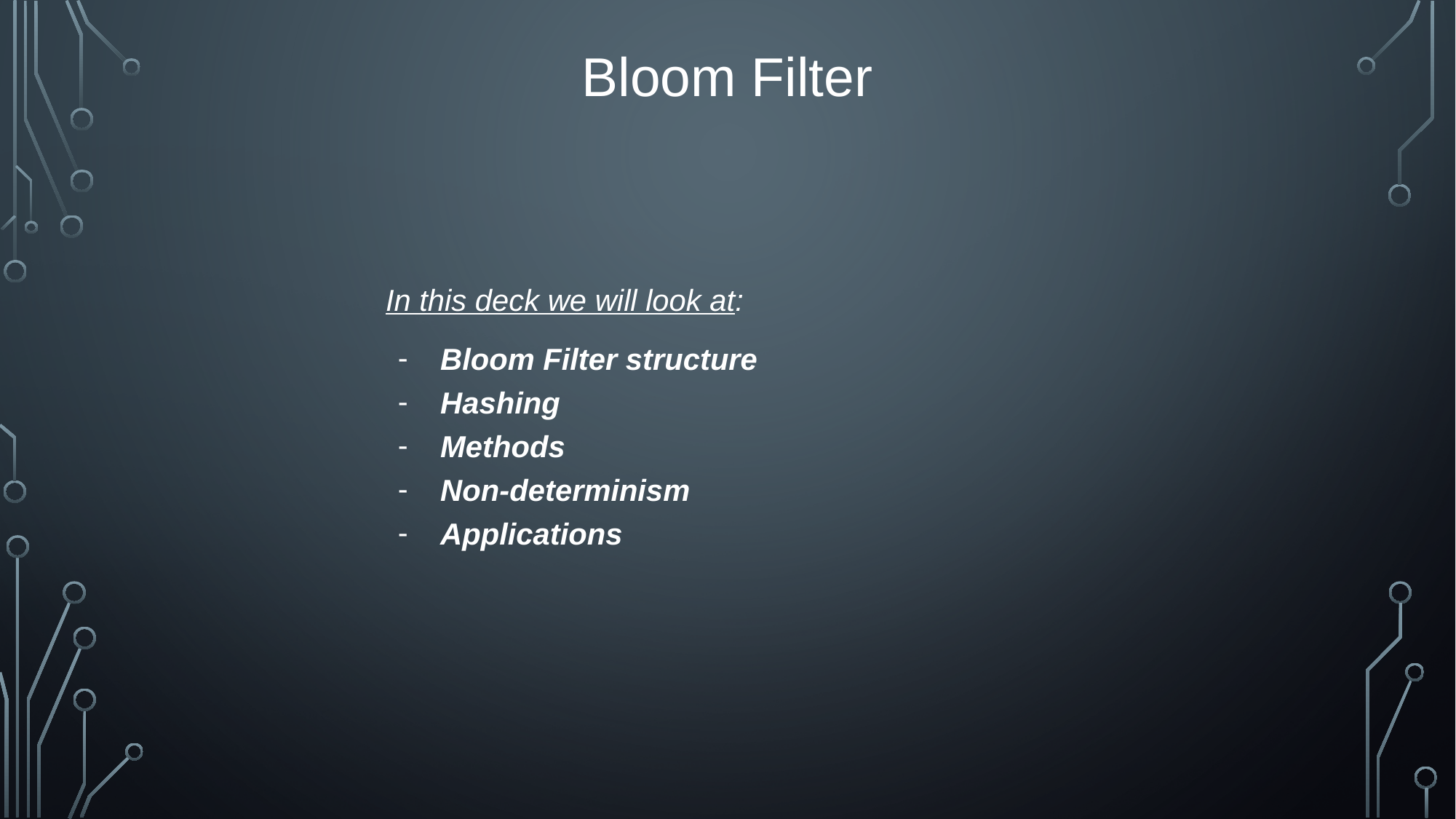

# Bloom Filter

In this deck we will look at:
Bloom Filter structure
Hashing
Methods
Non-determinism
Applications